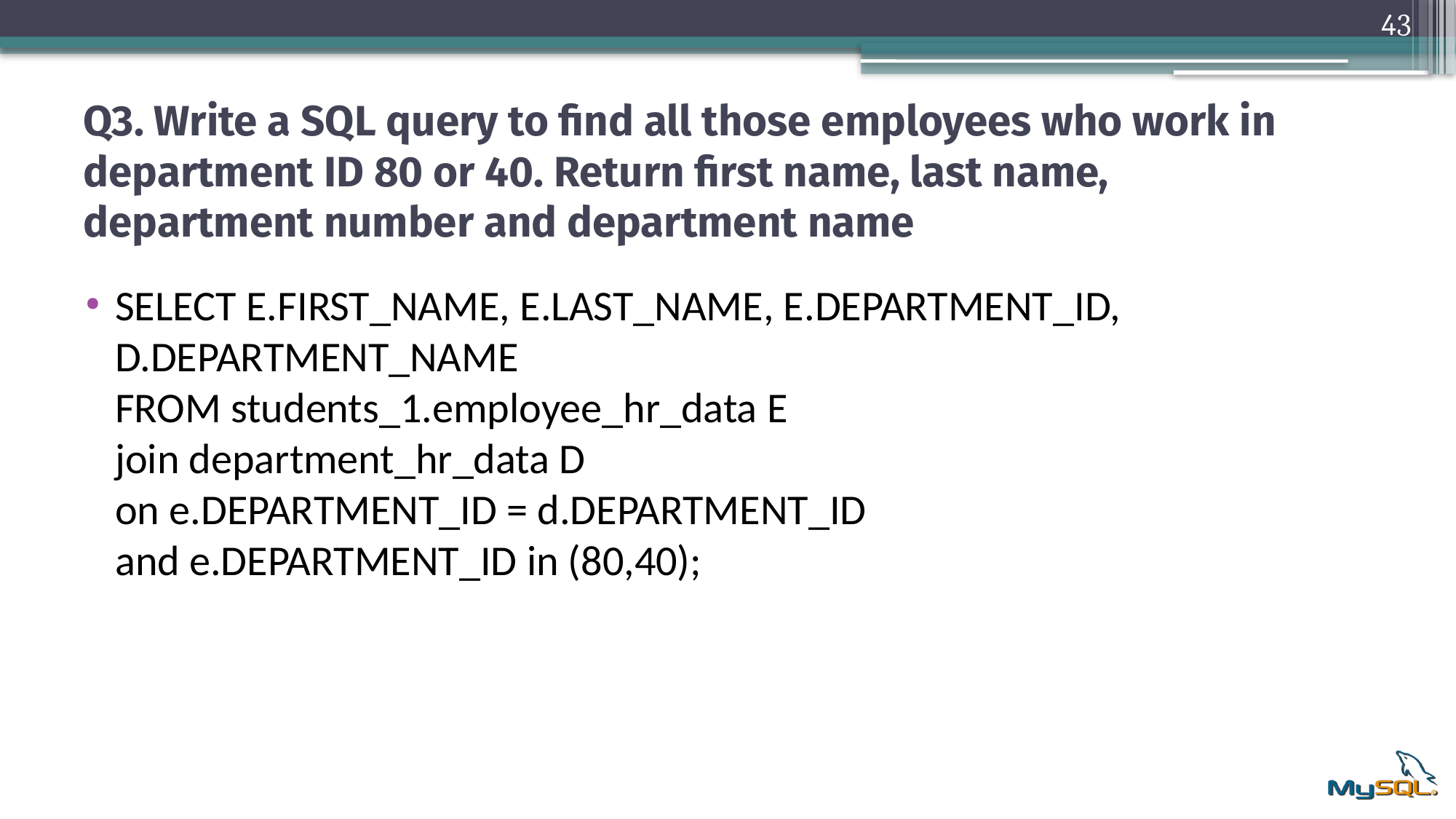

43
# Q3. Write a SQL query to find all those employees who work in department ID 80 or 40. Return first name, last name, department number and department name
SELECT E.FIRST_NAME, E.LAST_NAME, E.DEPARTMENT_ID, D.DEPARTMENT_NAME
FROM students_1.employee_hr_data E
join department_hr_data D
on e.DEPARTMENT_ID = d.DEPARTMENT_ID
and e.DEPARTMENT_ID in (80,40);